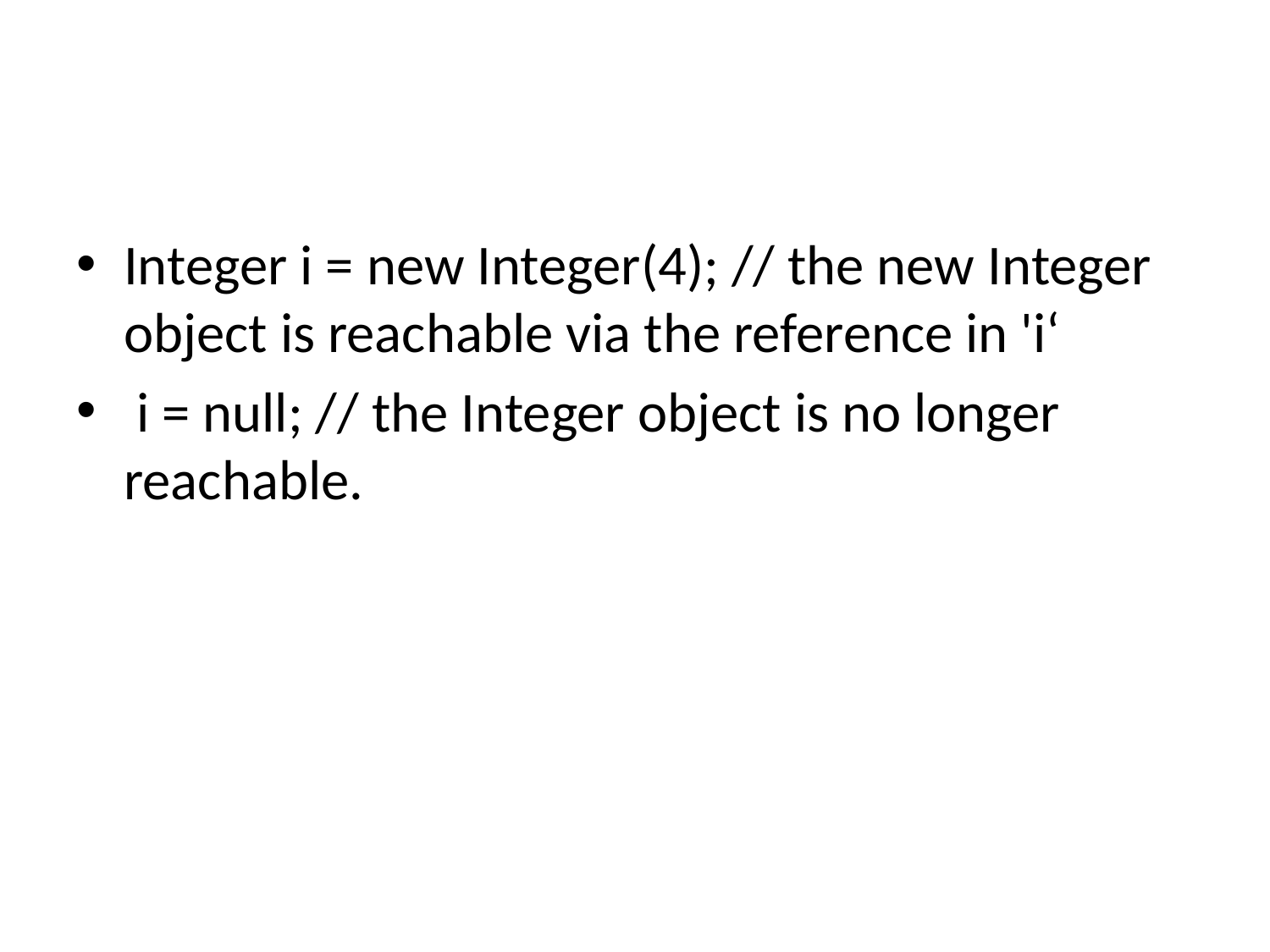

#
Integer i = new Integer(4); // the new Integer object is reachable via the reference in 'i‘
 i = null; // the Integer object is no longer reachable.